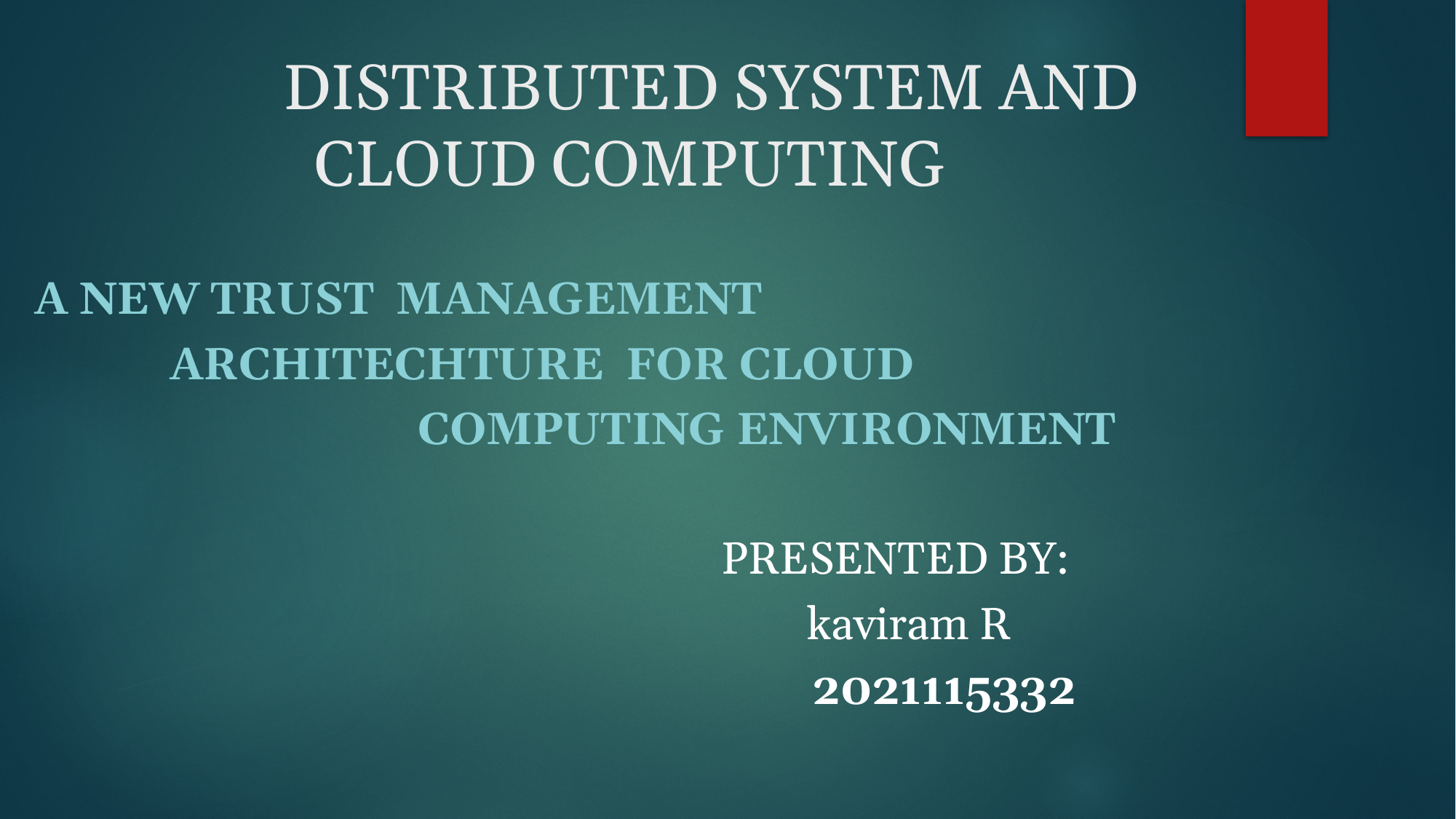

# DISTRIBUTED SYSTEM AND CLOUD COMPUTING
A NEW TRUST  MANAGEMENT
            ARCHITECHTURE  FOR CLOUD
                                  COMPUTING ENVIRONMENT

                                                                PRESENTED BY:
                                                                        kaviram R
                                                                     2021115332